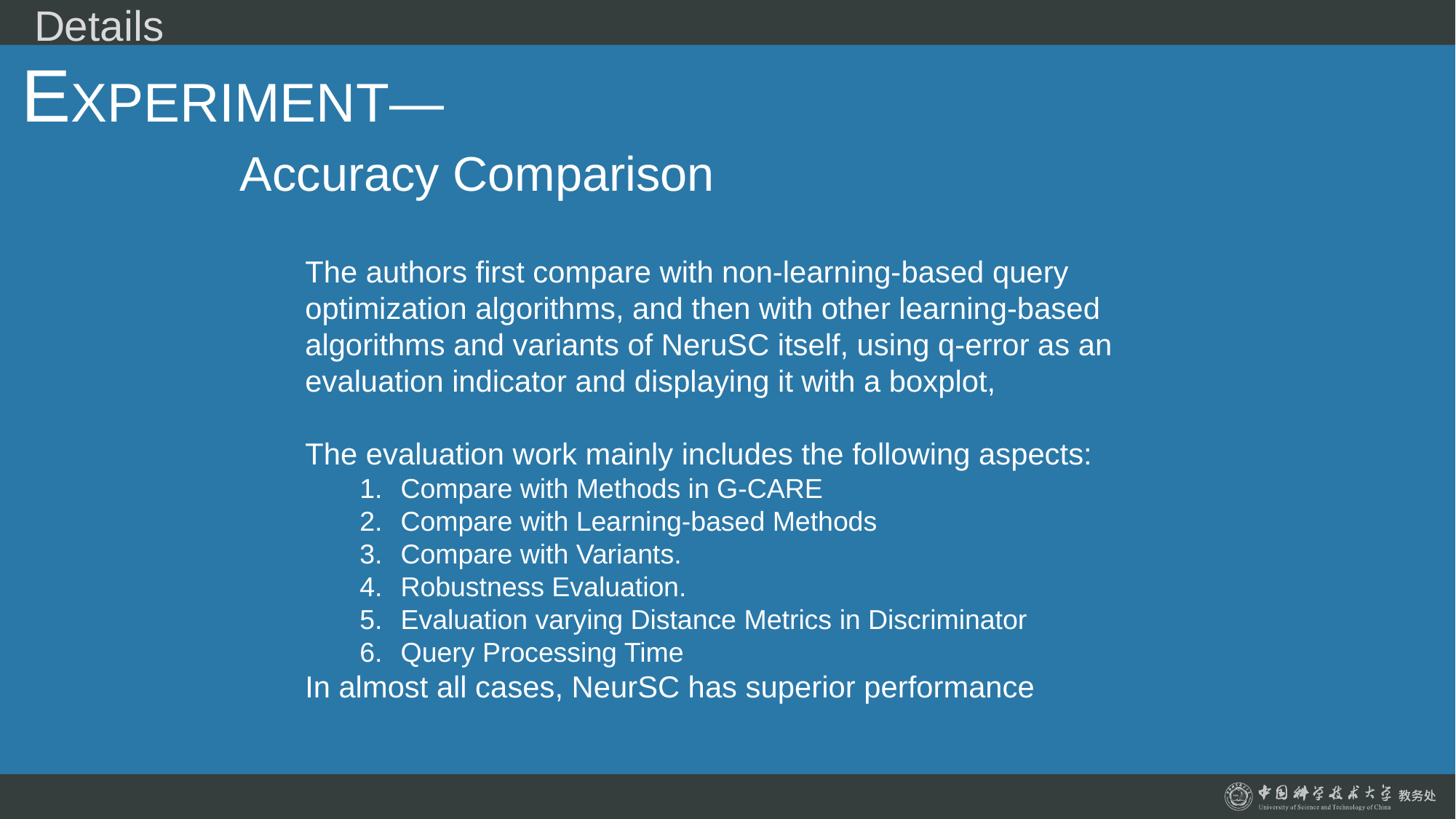

Details
EXPERIMENT—
		Accuracy Comparison
The authors first compare with non-learning-based query optimization algorithms, and then with other learning-based algorithms and variants of NeruSC itself, using q-error as an evaluation indicator and displaying it with a boxplot,

The evaluation work mainly includes the following aspects:
Compare with Methods in G-CARE
Compare with Learning-based Methods
Compare with Variants.
Robustness Evaluation.
Evaluation varying Distance Metrics in Discriminator
Query Processing Time
In almost all cases, NeurSC has superior performance